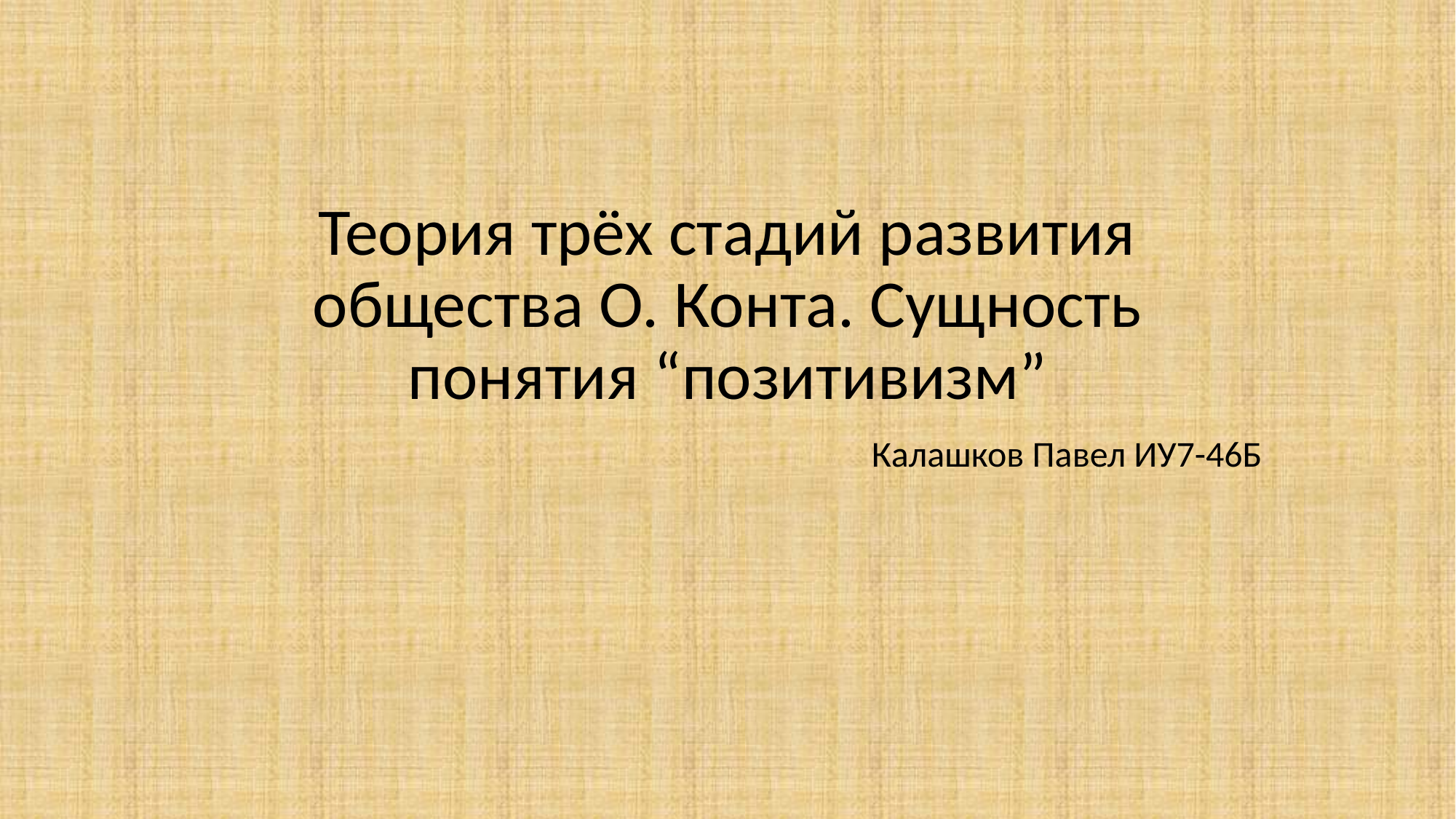

# Теория трёх стадий развития общества О. Конта. Сущность понятия “позитивизм”
Калашков Павел ИУ7-46Б